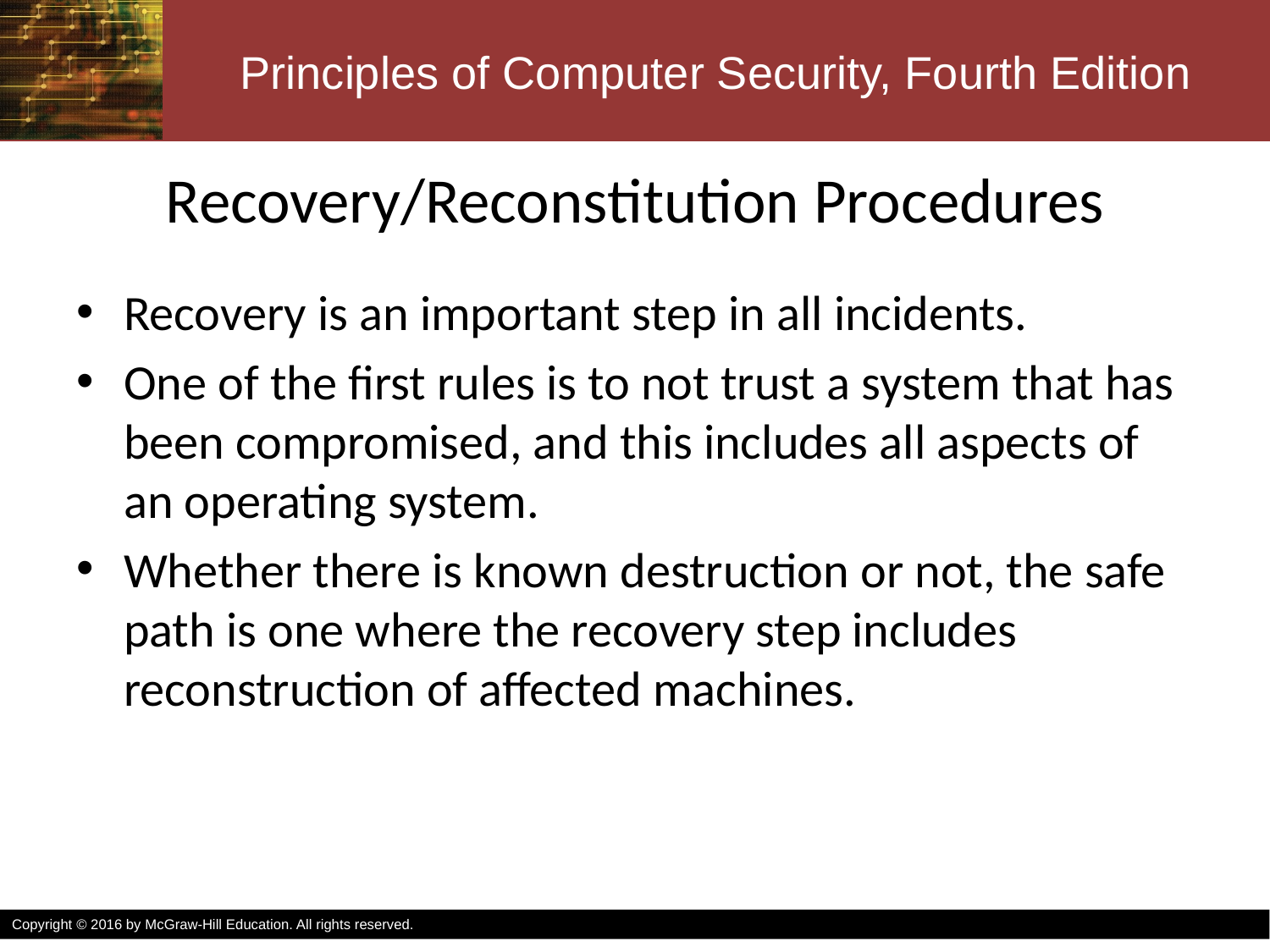

# Recovery/Reconstitution Procedures
Recovery is an important step in all incidents.
One of the first rules is to not trust a system that has been compromised, and this includes all aspects of an operating system.
Whether there is known destruction or not, the safe path is one where the recovery step includes reconstruction of affected machines.